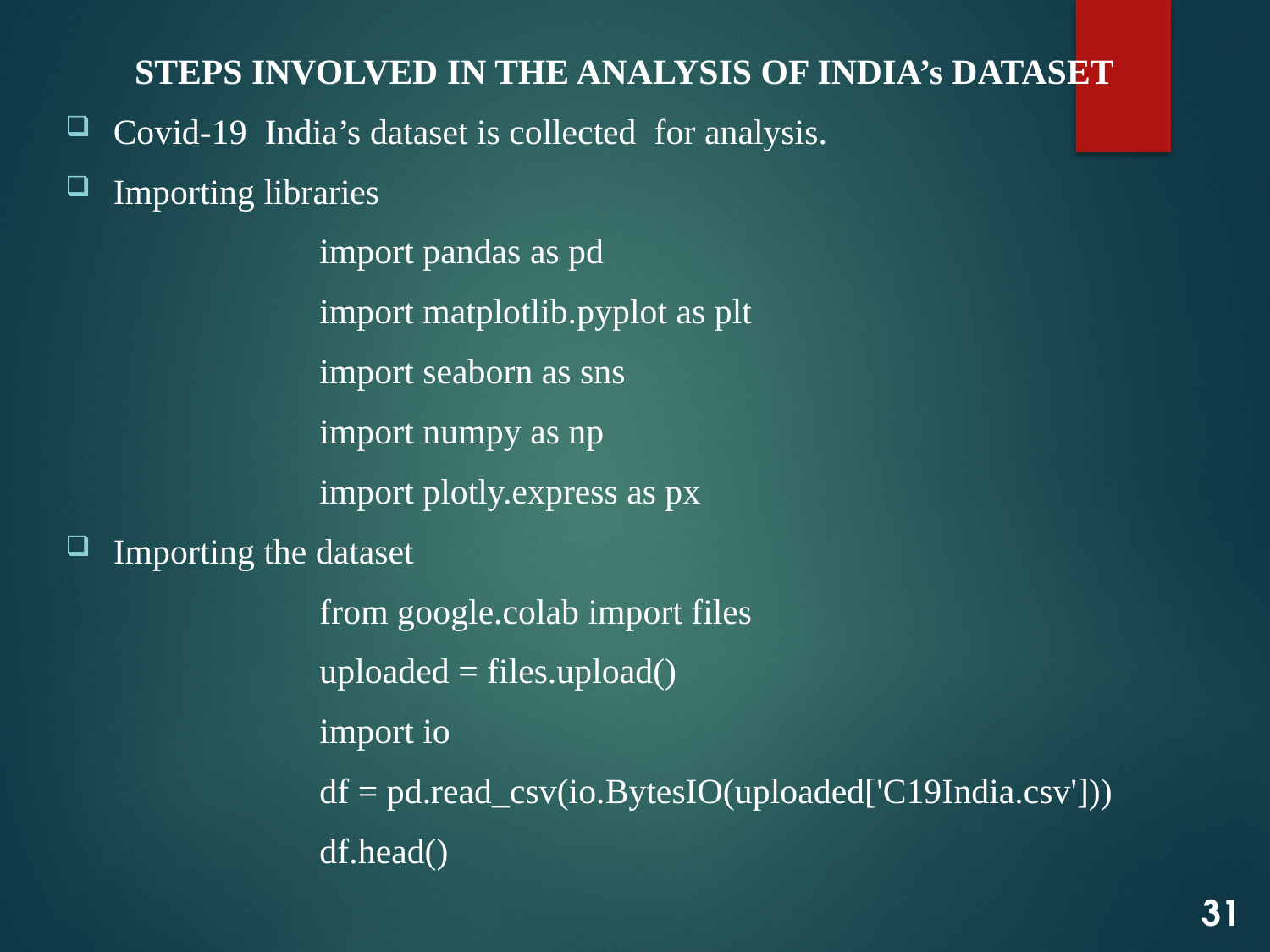

STEPS INVOLVED IN THE ANALYSIS OF INDIA’s DATASET
Covid-19  India’s dataset is collected  for analysis.
Importing libraries
		import pandas as pd
		import matplotlib.pyplot as plt
		import seaborn as sns
		import numpy as np
		import plotly.express as px
Importing the dataset
		from google.colab import files
		uploaded = files.upload()
		import io
		df = pd.read_csv(io.BytesIO(uploaded['C19India.csv']))
		df.head()

31